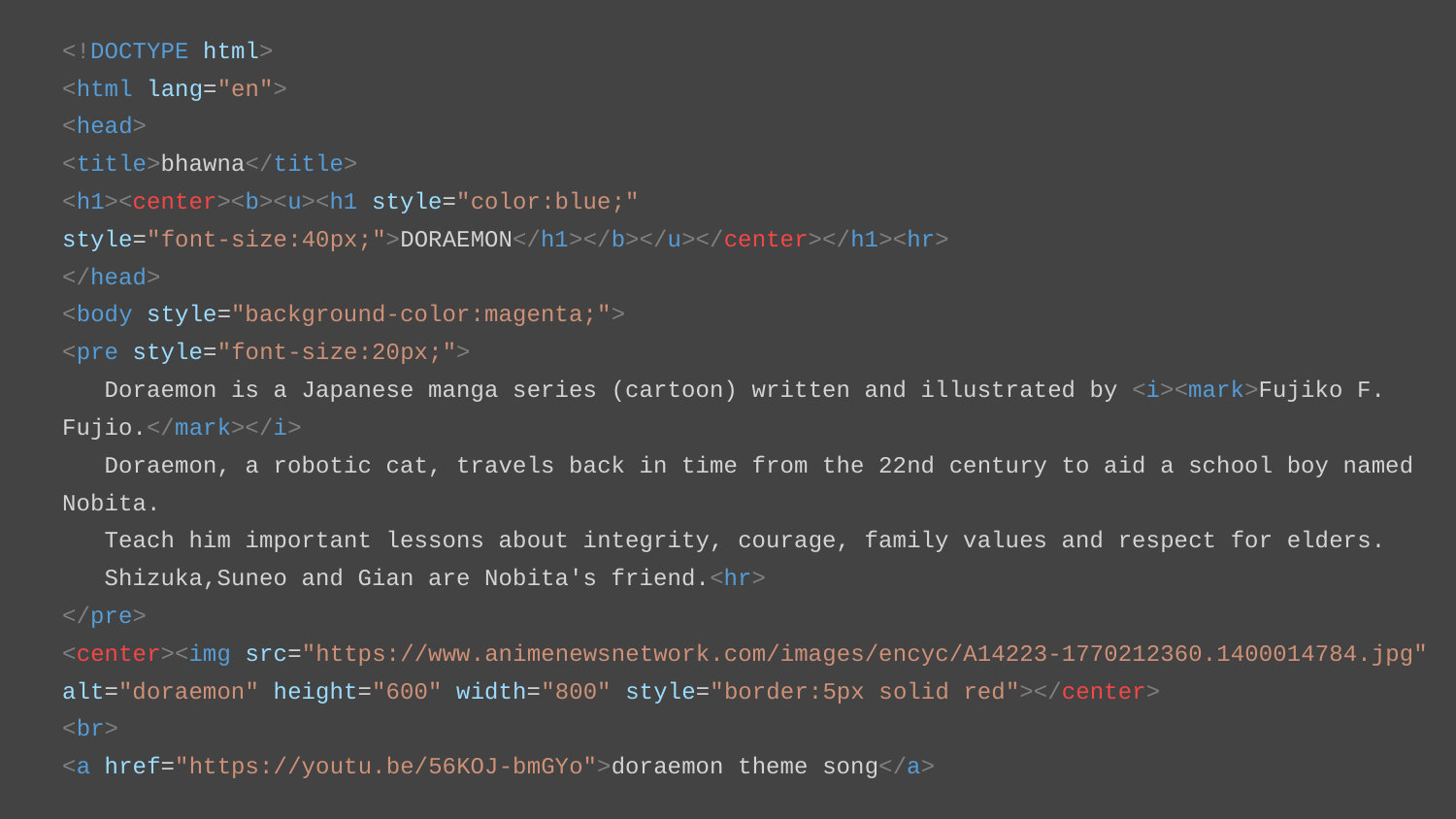

<!DOCTYPE html>
<html lang="en">
<head>
<title>bhawna</title>
<h1><center><b><u><h1 style="color:blue;" style="font-size:40px;">DORAEMON</h1></b></u></center></h1><hr>
</head>
<body style="background-color:magenta;">
<pre style="font-size:20px;">
   Doraemon is a Japanese manga series (cartoon) written and illustrated by <i><mark>Fujiko F. Fujio.</mark></i>
   Doraemon, a robotic cat, travels back in time from the 22nd century to aid a school boy named Nobita.
   Teach him important lessons about integrity, courage, family values and respect for elders.
   Shizuka,Suneo and Gian are Nobita's friend.<hr>
</pre>
<center><img src="https://www.animenewsnetwork.com/images/encyc/A14223-1770212360.1400014784.jpg" alt="doraemon" height="600" width="800" style="border:5px solid red"></center>
<br>
<a href="https://youtu.be/56KOJ-bmGYo">doraemon theme song</a>